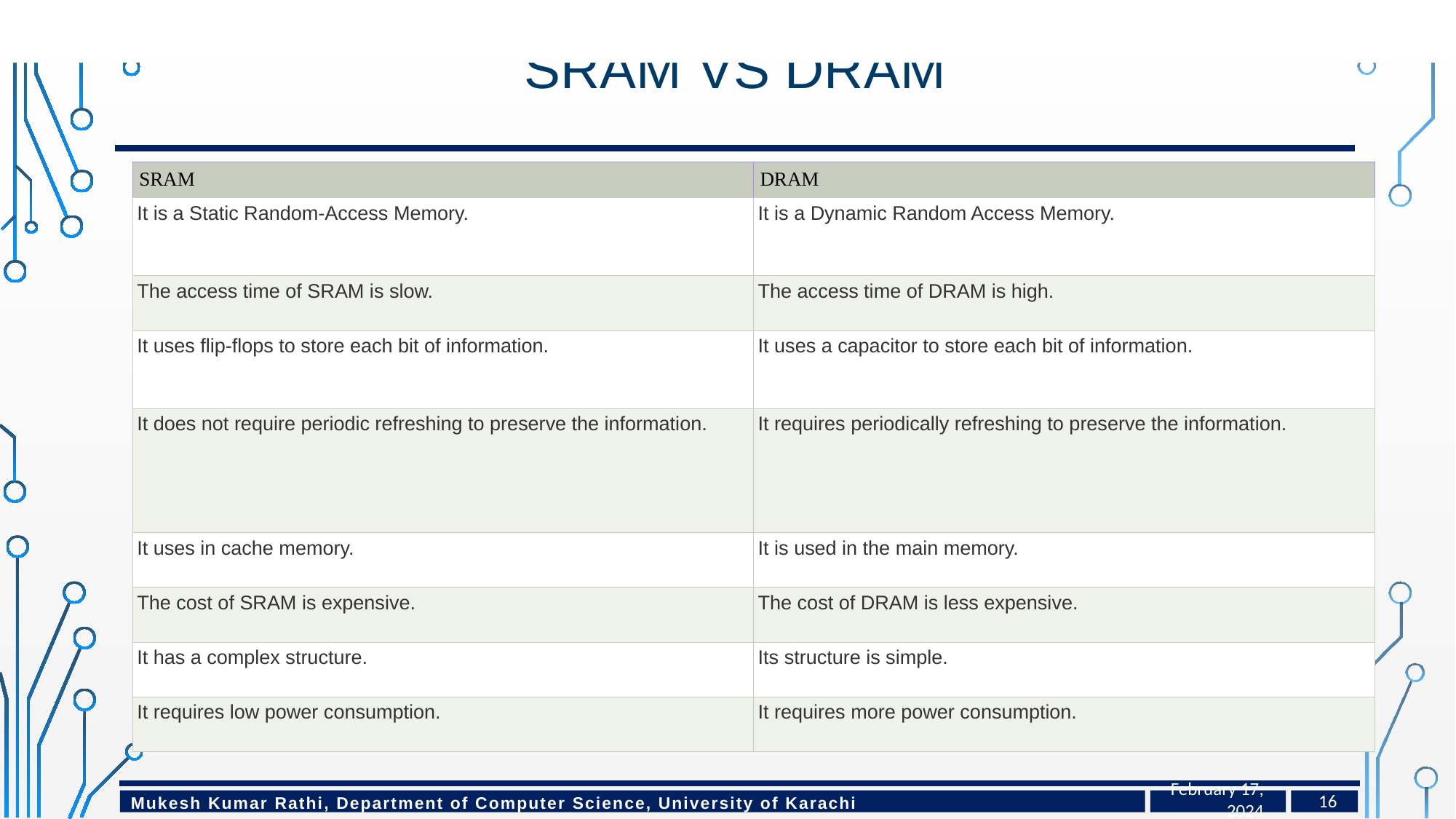

SRAM Vs. DRAM

# SRAM vs DRAM
| SRAM | DRAM |
| --- | --- |
| It is a Static Random-Access Memory. | It is a Dynamic Random Access Memory. |
| The access time of SRAM is slow. | The access time of DRAM is high. |
| It uses flip-flops to store each bit of information. | It uses a capacitor to store each bit of information. |
| It does not require periodic refreshing to preserve the information. | It requires periodically refreshing to preserve the information. |
| It uses in cache memory. | It is used in the main memory. |
| The cost of SRAM is expensive. | The cost of DRAM is less expensive. |
| It has a complex structure. | Its structure is simple. |
| It requires low power consumption. | It requires more power consumption. |
February 17, 2024
16